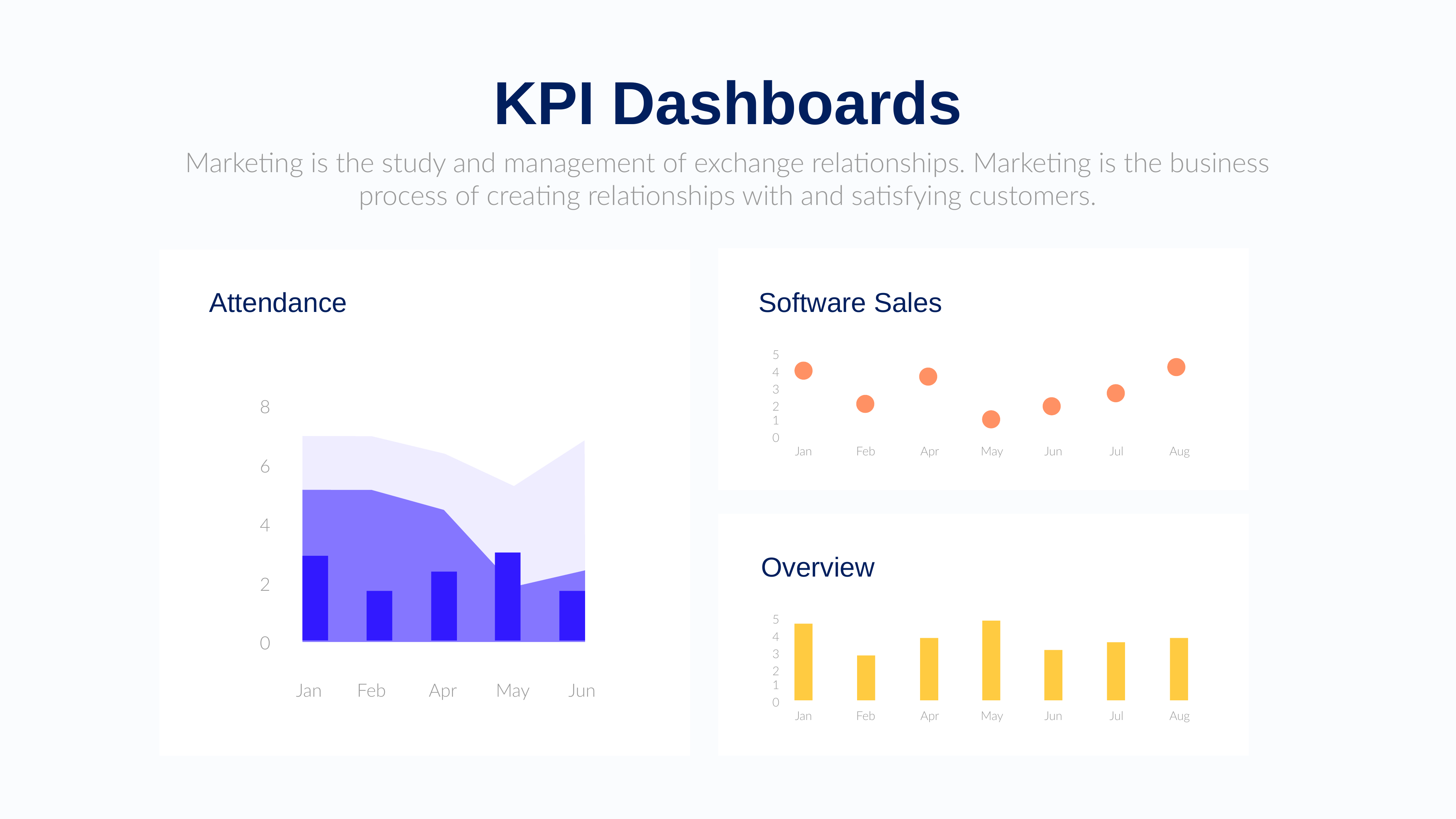

KPI Dashboards
Marketing is the study and management of exchange relationships. Marketing is the business process of creating relationships with and satisfying customers.

Attendance
Software Sales
5

4

3

8
6
4
2
0

Jan
Feb
Apr
May
Jun

2

1

0
Jan
Feb
Apr
May
Jun
Jul
Aug

Overview
5

4

3

2
1
0
Jan
Feb
Apr
May
Jun
Jul
Aug